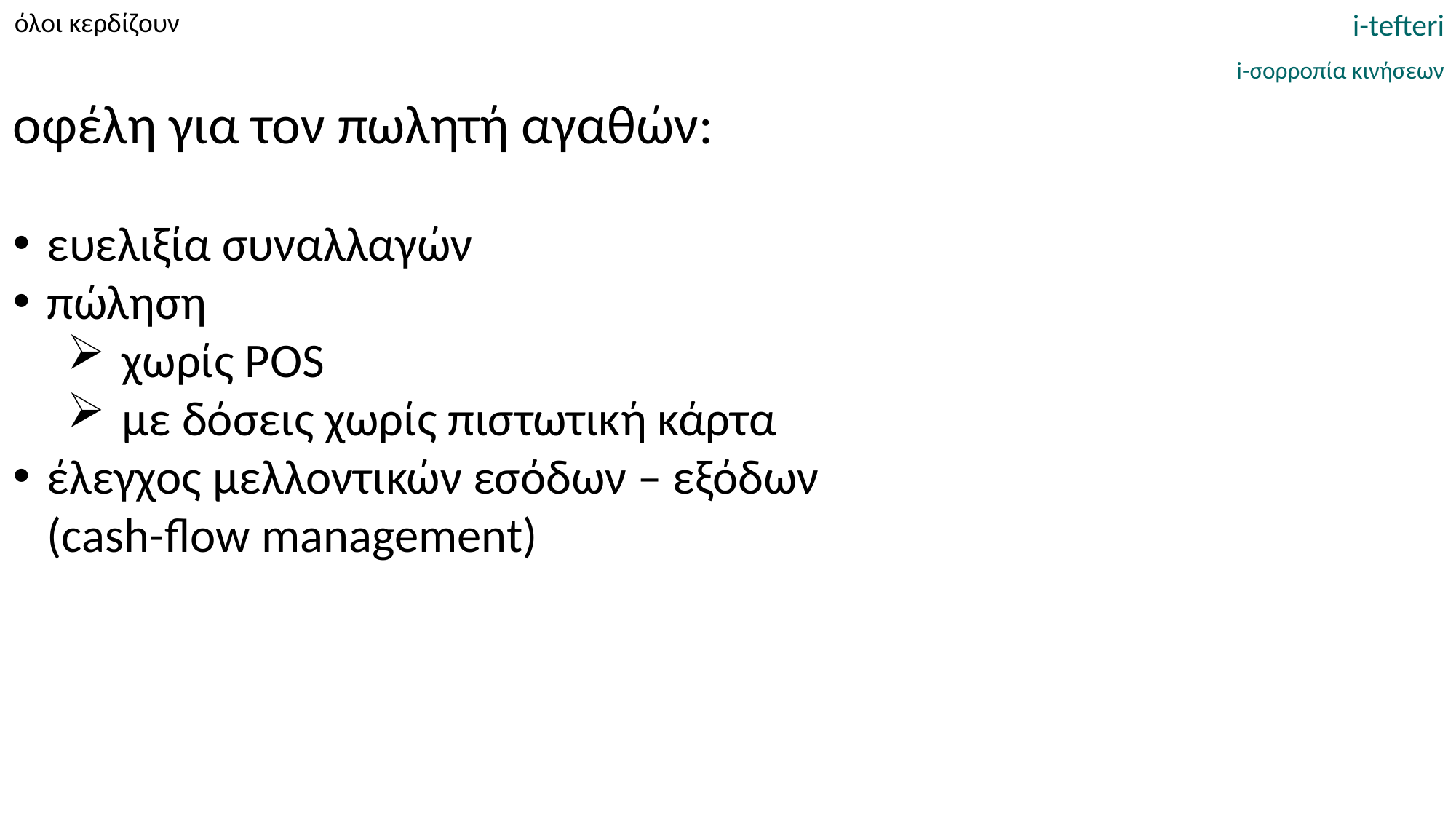

όλοι κερδίζουν
i-tefteri
i-σορροπία κινήσεων
οφέλη για τον πωλητή αγαθών:

ευελιξία συναλλαγών
πώληση
χωρίς POS
με δόσεις χωρίς πιστωτική κάρτα
έλεγχος μελλοντικών εσόδων – εξόδων
(cash-flow management)